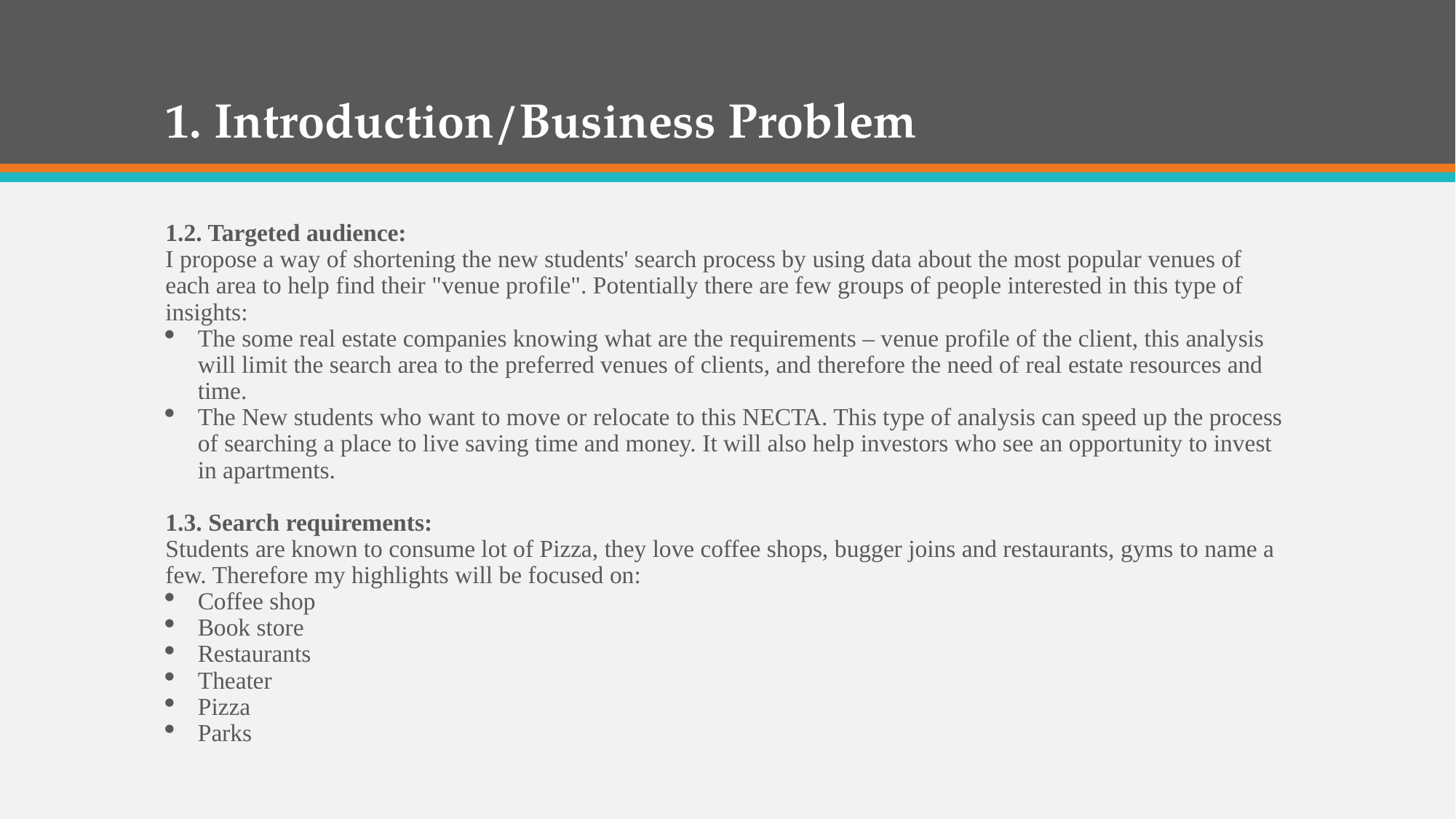

# 1. Introduction/Business Problem
1.2. Targeted audience:
I propose a way of shortening the new students' search process by using data about the most popular venues of each area to help find their "venue profile". Potentially there are few groups of people interested in this type of insights:
The some real estate companies knowing what are the requirements – venue profile of the client, this analysis will limit the search area to the preferred venues of clients, and therefore the need of real estate resources and time.
The New students who want to move or relocate to this NECTA. This type of analysis can speed up the process of searching a place to live saving time and money. It will also help investors who see an opportunity to invest in apartments.

1.3. Search requirements:
Students are known to consume lot of Pizza, they love coffee shops, bugger joins and restaurants, gyms to name a few. Therefore my highlights will be focused on:
Coffee shop
Book store
Restaurants
Theater
Pizza
Parks